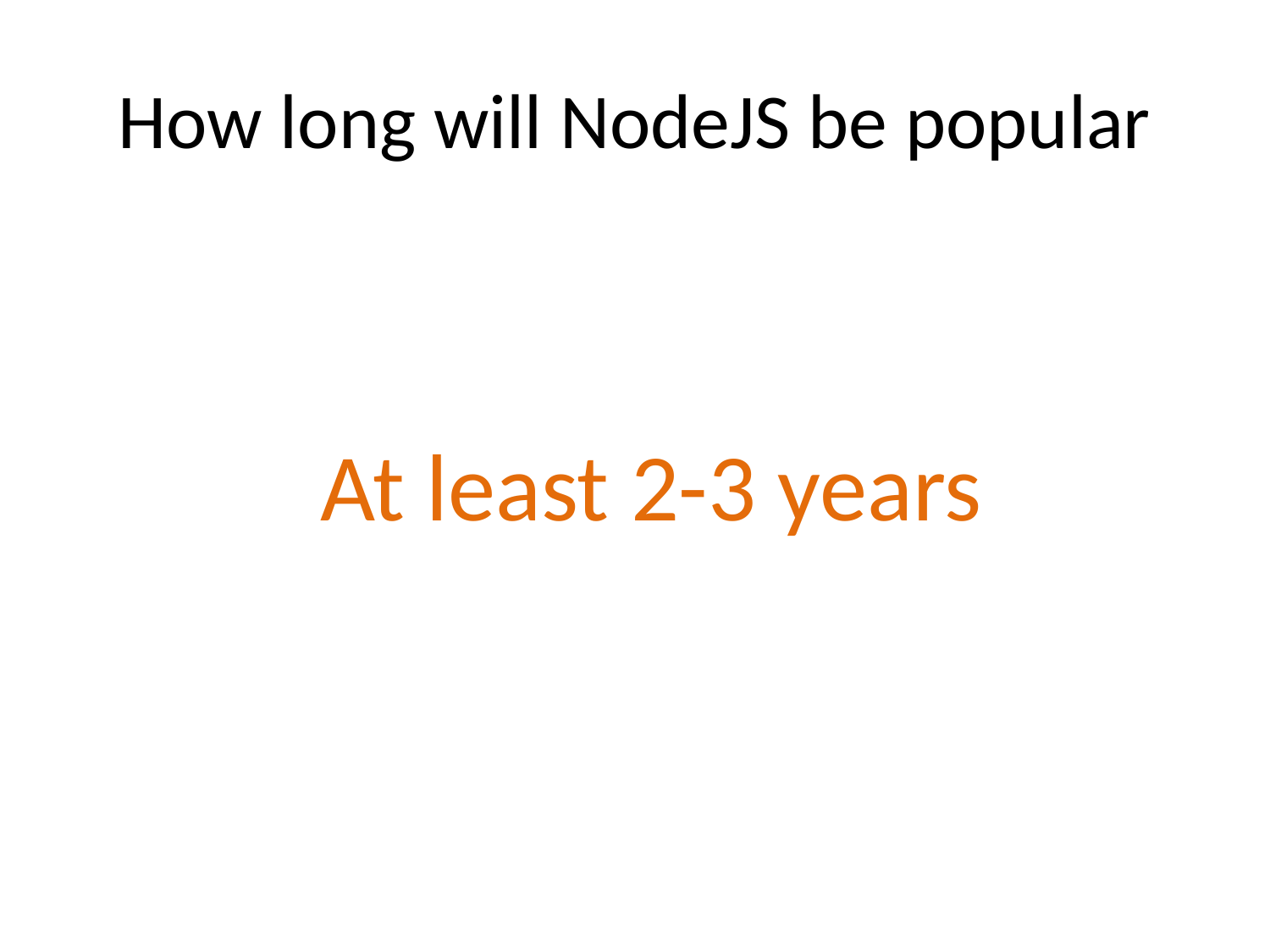

# How long will NodeJS be popular
At least 2-3 years